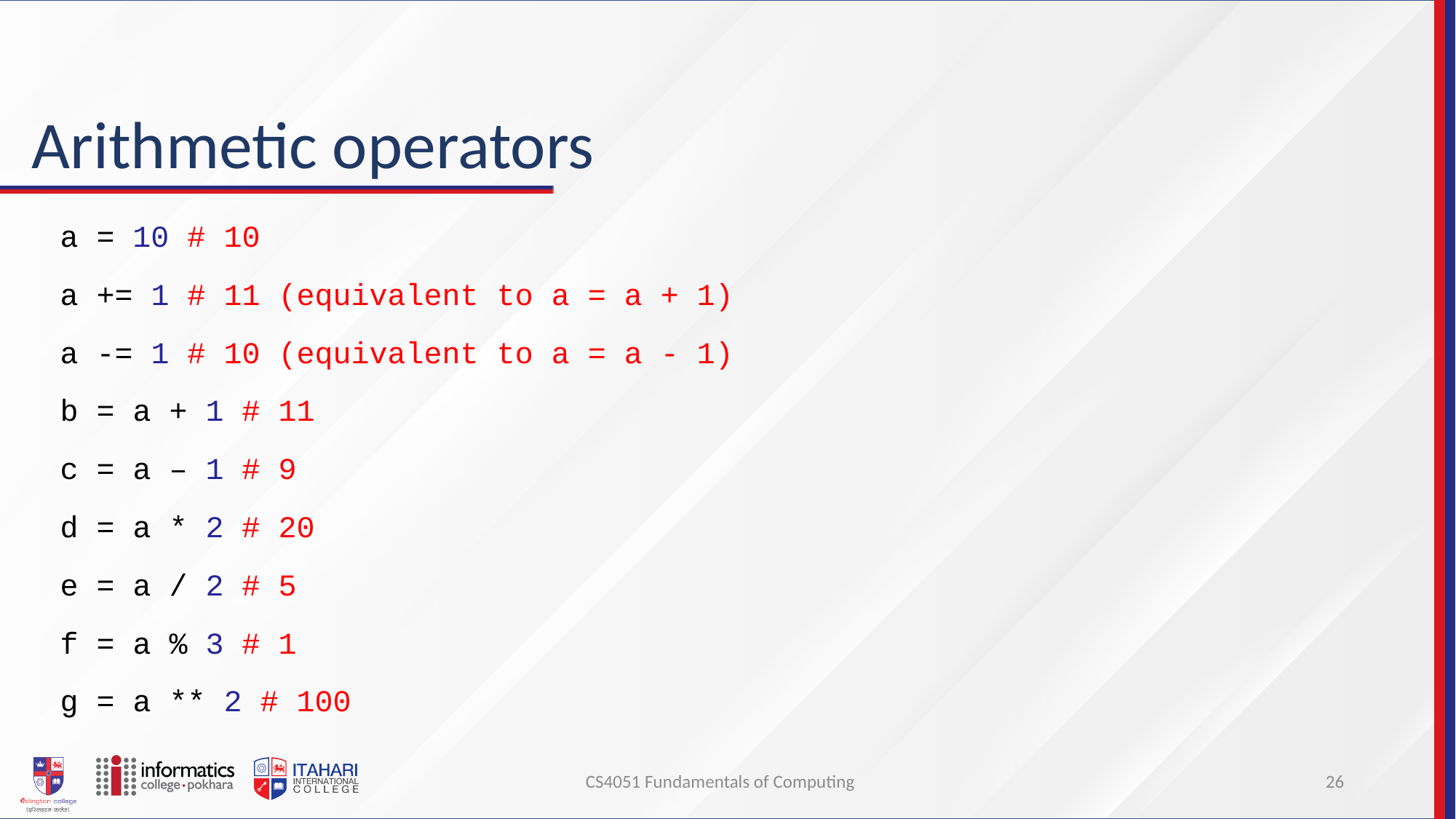

# Arithmetic operators
a = 10 # 10
a += 1 # 11 (equivalent to a = a + 1)
a -= 1 # 10 (equivalent to a = a - 1)
b = a + 1 # 11
c = a – 1 # 9
d = a * 2 # 20
e = a / 2 # 5
f = a % 3 # 1
g = a ** 2 # 100

CS4051 Fundamentals of Computing
26